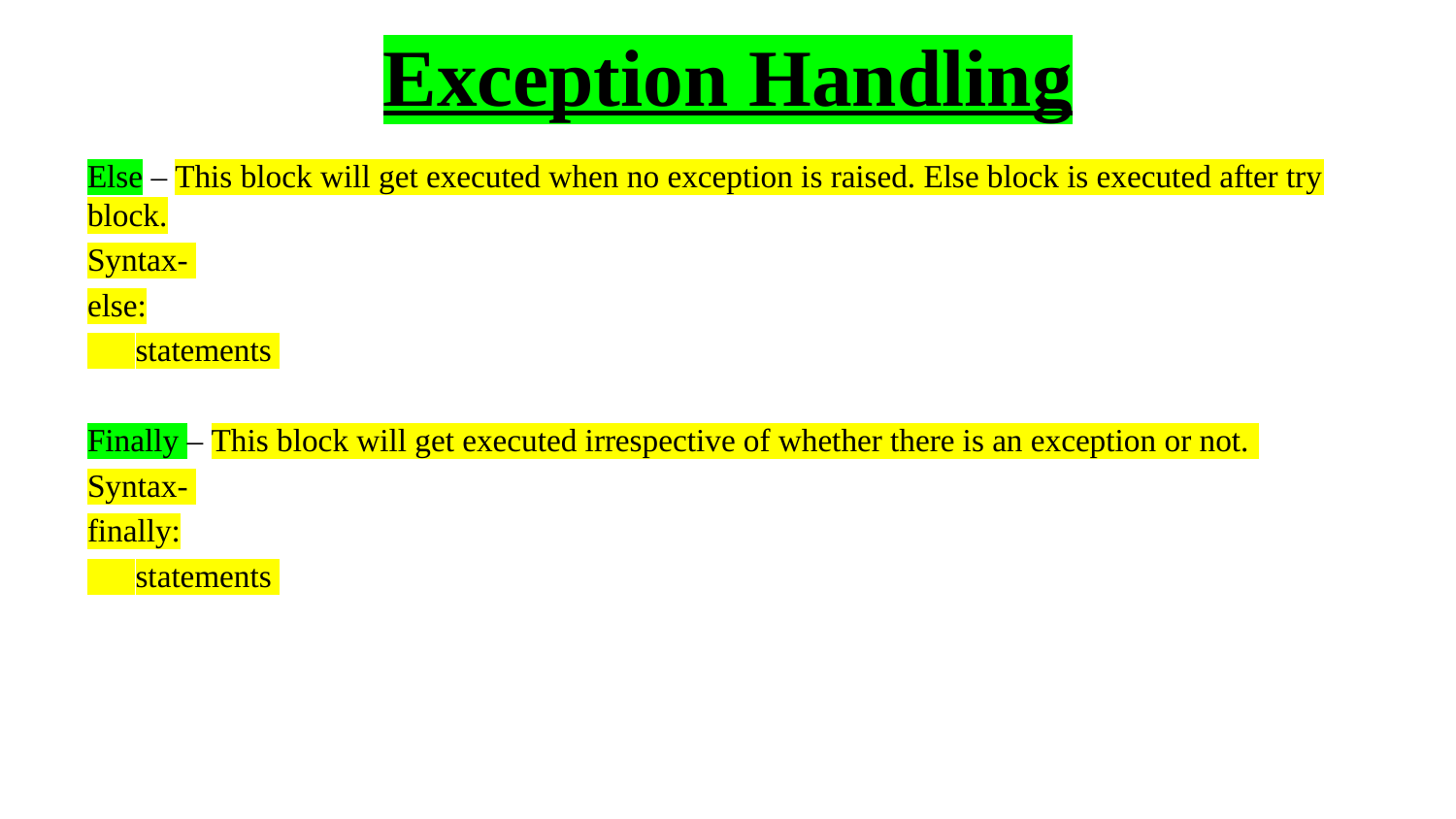

# Exception Handling
Else – This block will get executed when no exception is raised. Else block is executed after try block.
Syntax-
else:
      statements

Finally – This block will get executed irrespective of whether there is an exception or not.
Syntax-
finally:
      statements